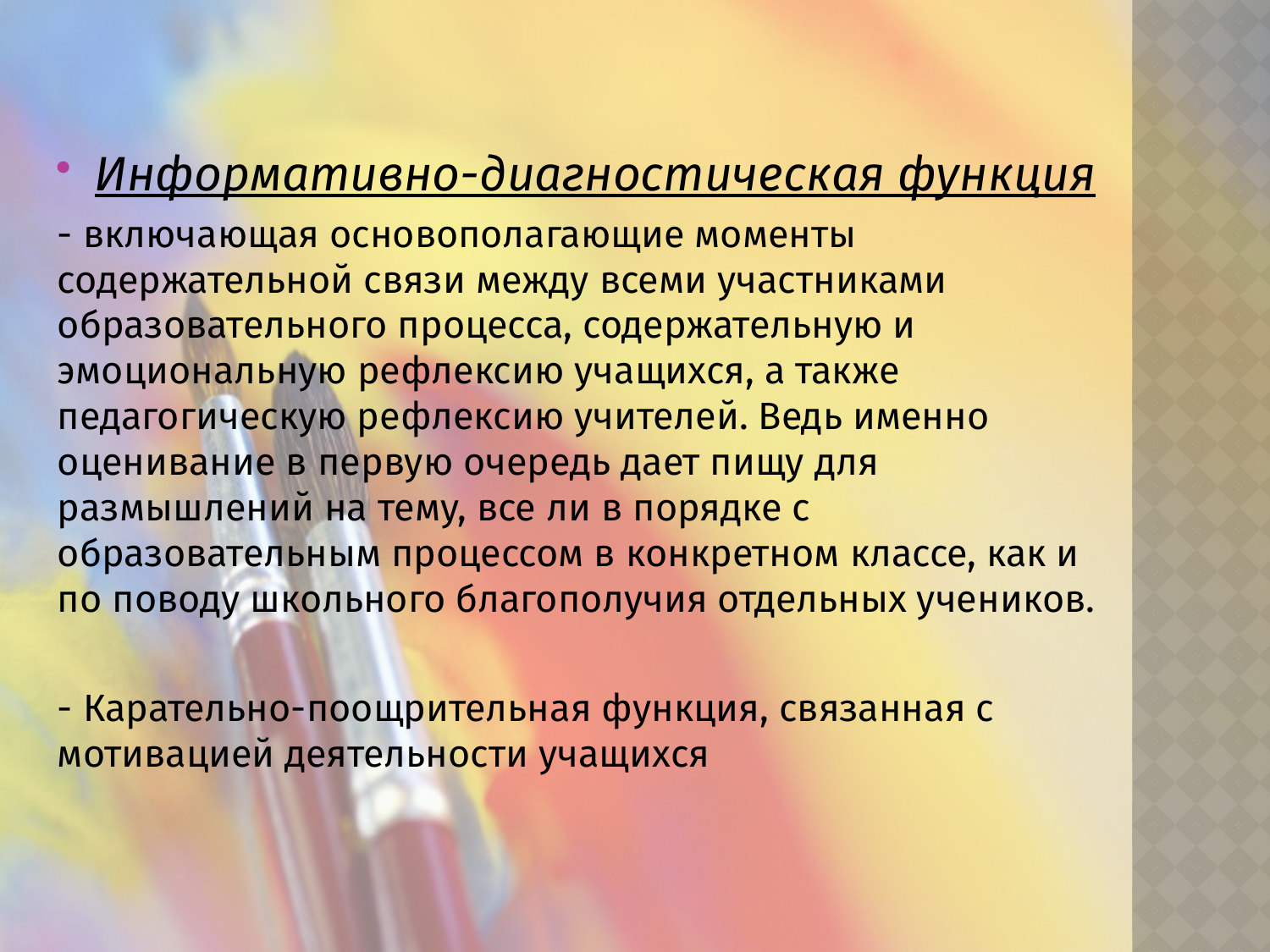

#
Информативно-диагностическая функция
- включающая основополагающие моменты содержательной связи между всеми участниками образовательного процесса, содержательную и эмоциональную рефлексию учащихся, а также педагогическую рефлексию учителей. Ведь именно оценивание в первую очередь дает пищу для размышлений на тему, все ли в порядке с образовательным процессом в конкретном классе, как и по поводу школьного благополучия отдельных учеников.

- Карательно-поощрительная функция, связанная с мотивацией деятельности учащихся